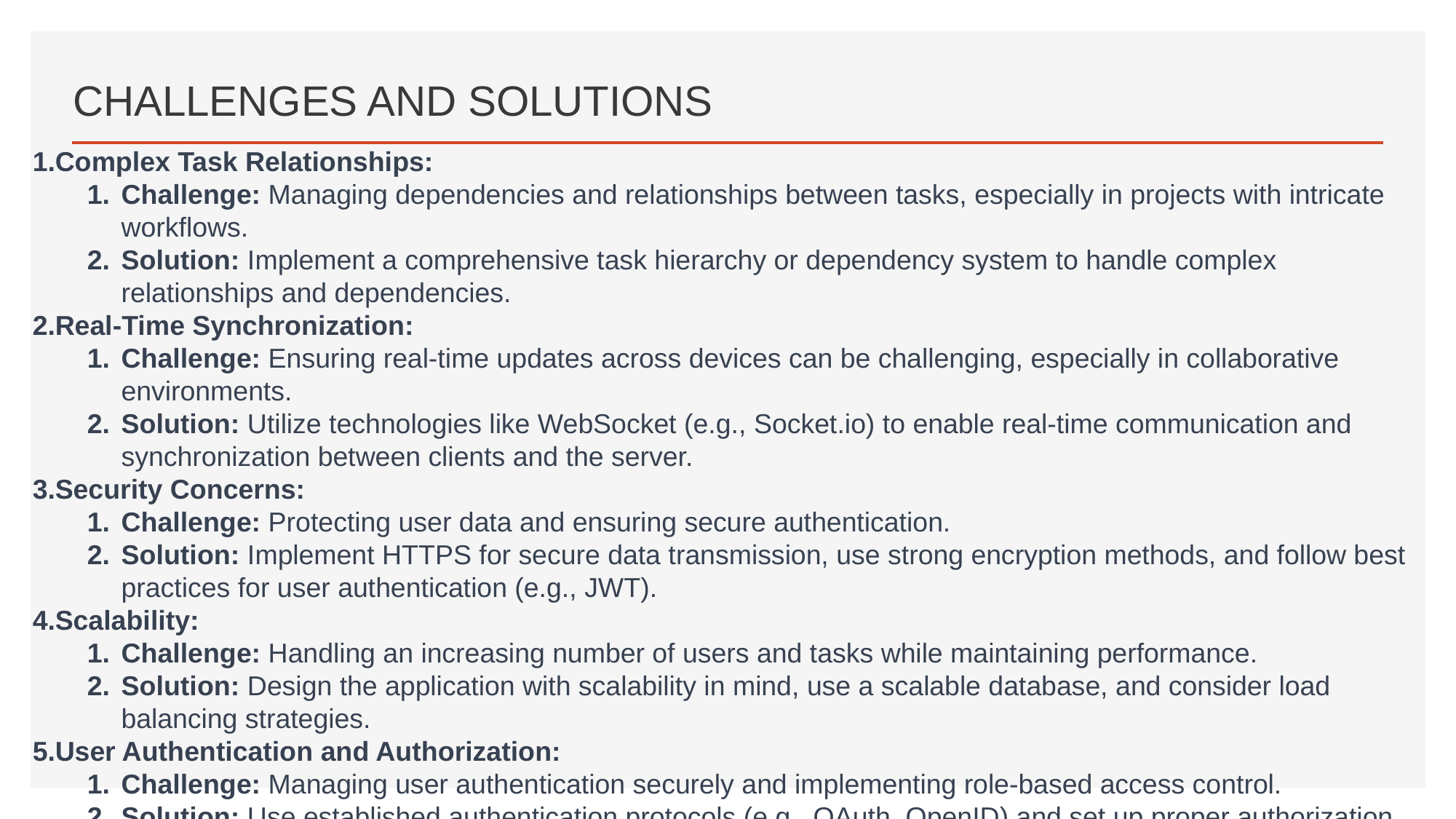

# CHALLENGES AND SOLUTIONS
Complex Task Relationships:
Challenge: Managing dependencies and relationships between tasks, especially in projects with intricate workflows.
Solution: Implement a comprehensive task hierarchy or dependency system to handle complex relationships and dependencies.
Real-Time Synchronization:
Challenge: Ensuring real-time updates across devices can be challenging, especially in collaborative environments.
Solution: Utilize technologies like WebSocket (e.g., Socket.io) to enable real-time communication and synchronization between clients and the server.
Security Concerns:
Challenge: Protecting user data and ensuring secure authentication.
Solution: Implement HTTPS for secure data transmission, use strong encryption methods, and follow best practices for user authentication (e.g., JWT).
Scalability:
Challenge: Handling an increasing number of users and tasks while maintaining performance.
Solution: Design the application with scalability in mind, use a scalable database, and consider load balancing strategies.
User Authentication and Authorization:
Challenge: Managing user authentication securely and implementing role-based access control.
Solution: Use established authentication protocols (e.g., OAuth, OpenID) and set up proper authorization mechanisms to control access levels.